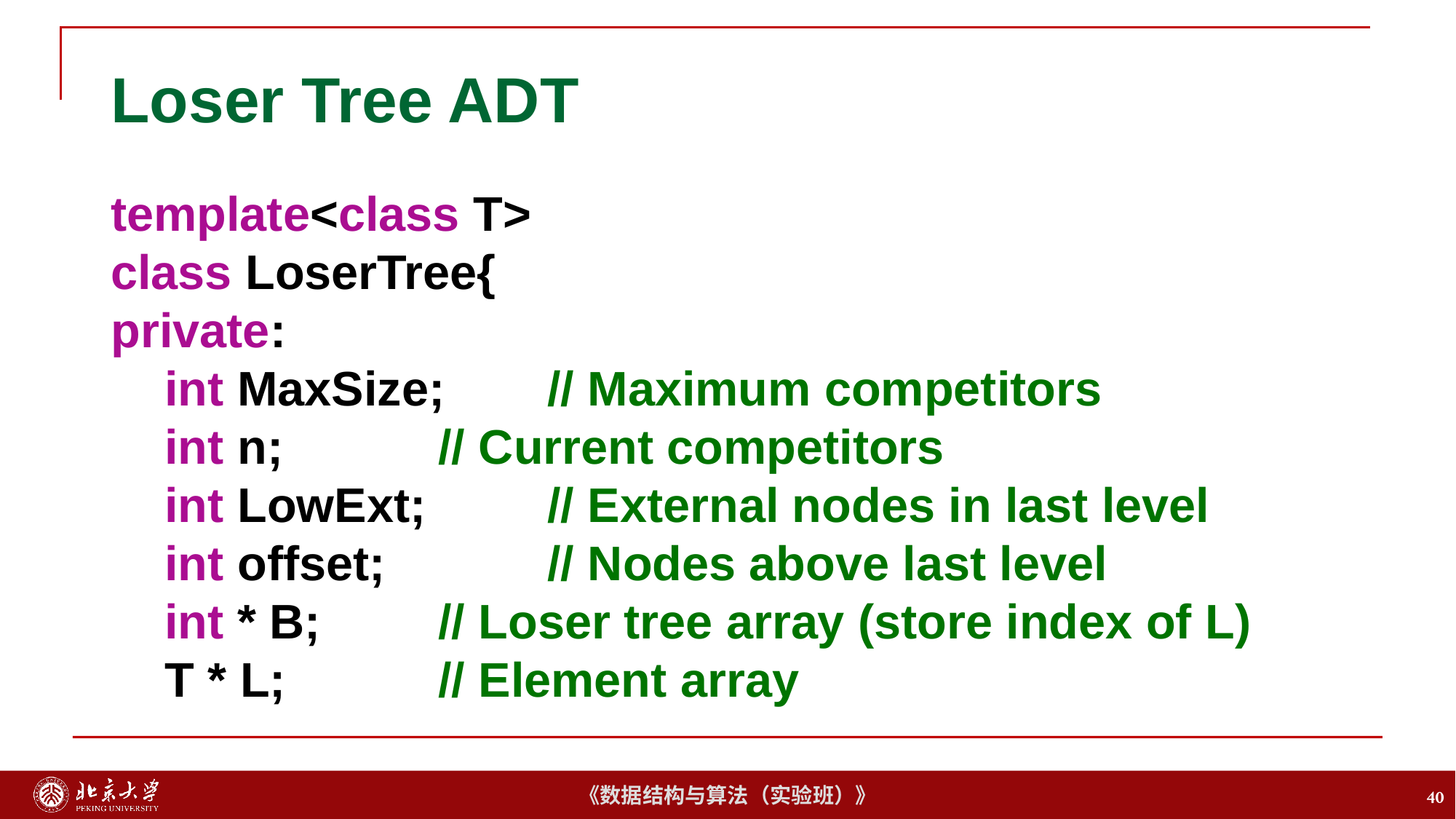

# Loser Tree ADT
template<class T>
class LoserTree{
private:
    int MaxSize;	// Maximum competitors
    int n;		// Current competitors
    int LowExt;		// External nodes in last level
    int offset;		// Nodes above last level
    int * B;		// Loser tree array (store index of L)
    T * L;		// Element array

40